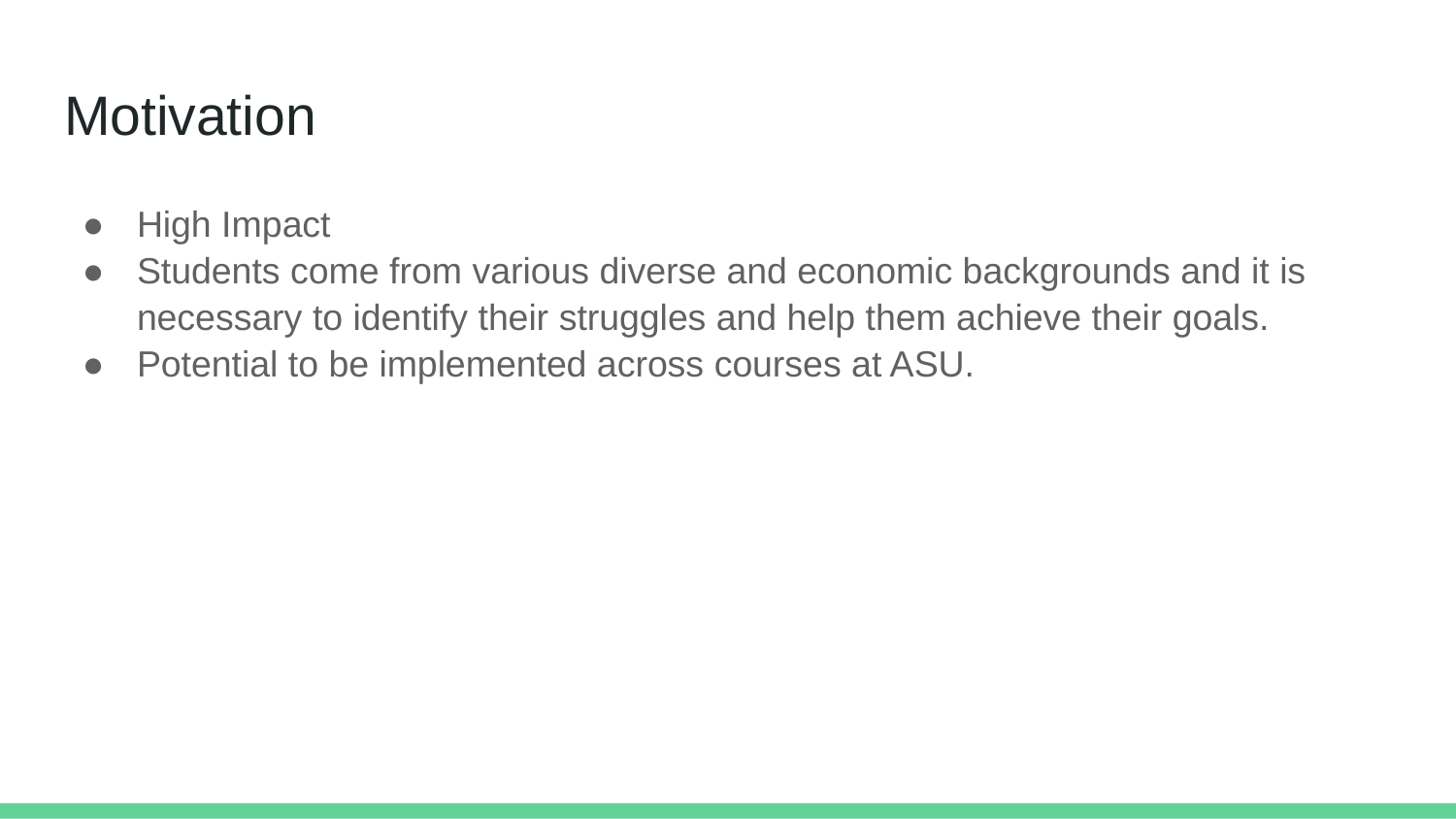

# Motivation
High Impact
Students come from various diverse and economic backgrounds and it is necessary to identify their struggles and help them achieve their goals.
Potential to be implemented across courses at ASU.